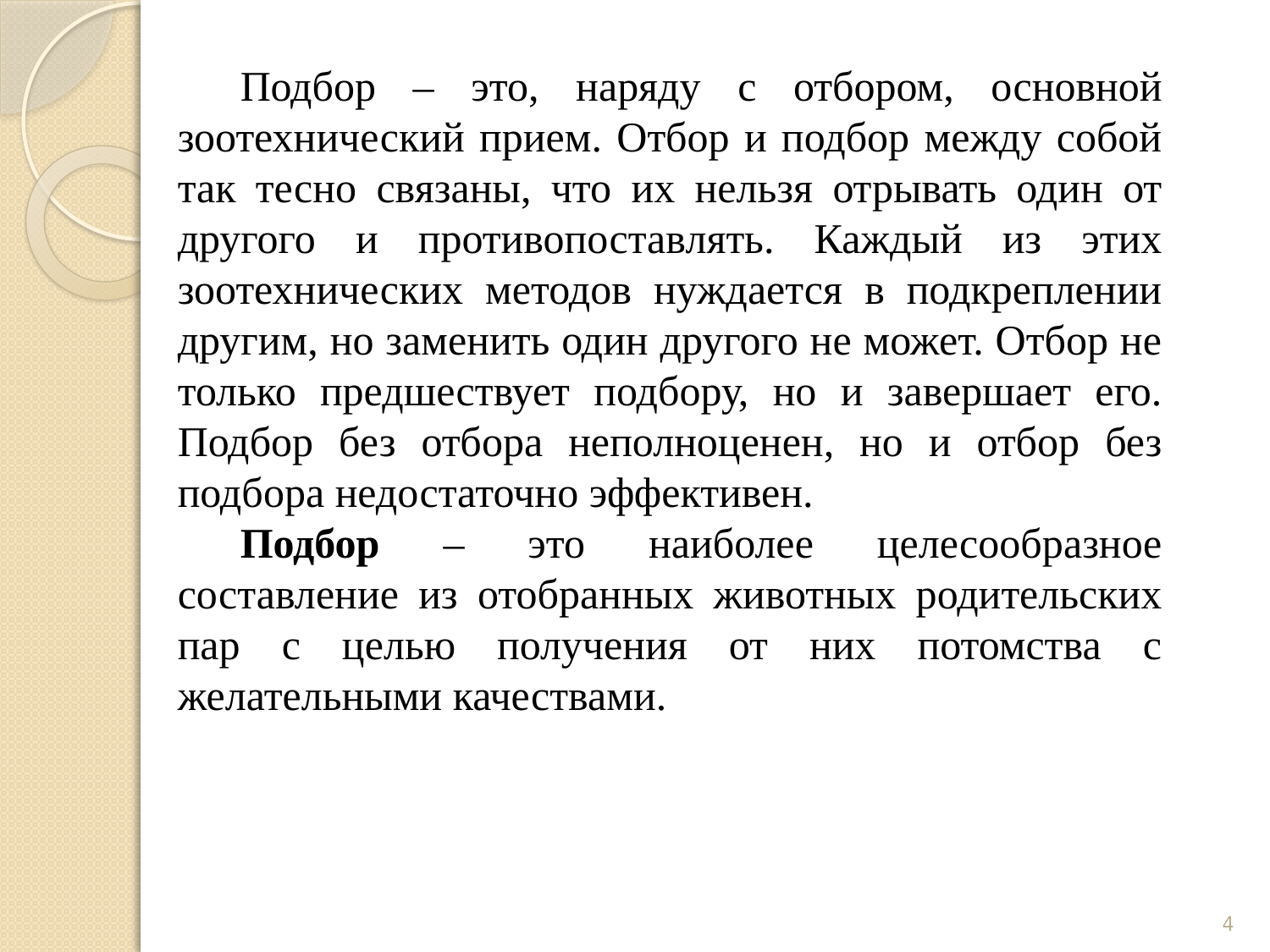

Подбор – это, наряду с отбором, основной зоотехнический прием. Отбор и подбор между собой так тесно связаны, что их нельзя отрывать один от другого и противопоставлять. Каждый из этих зоотехнических методов нуждается в подкреплении другим, но заменить один другого не может. Отбор не только предшествует подбору, но и завершает его. Подбор без отбора неполноценен, но и отбор без подбора недостаточно эффективен.
Подбор – это наиболее целесообразное составление из отобранных животных родительских пар с целью получения от них потомства с желательными качествами.

4